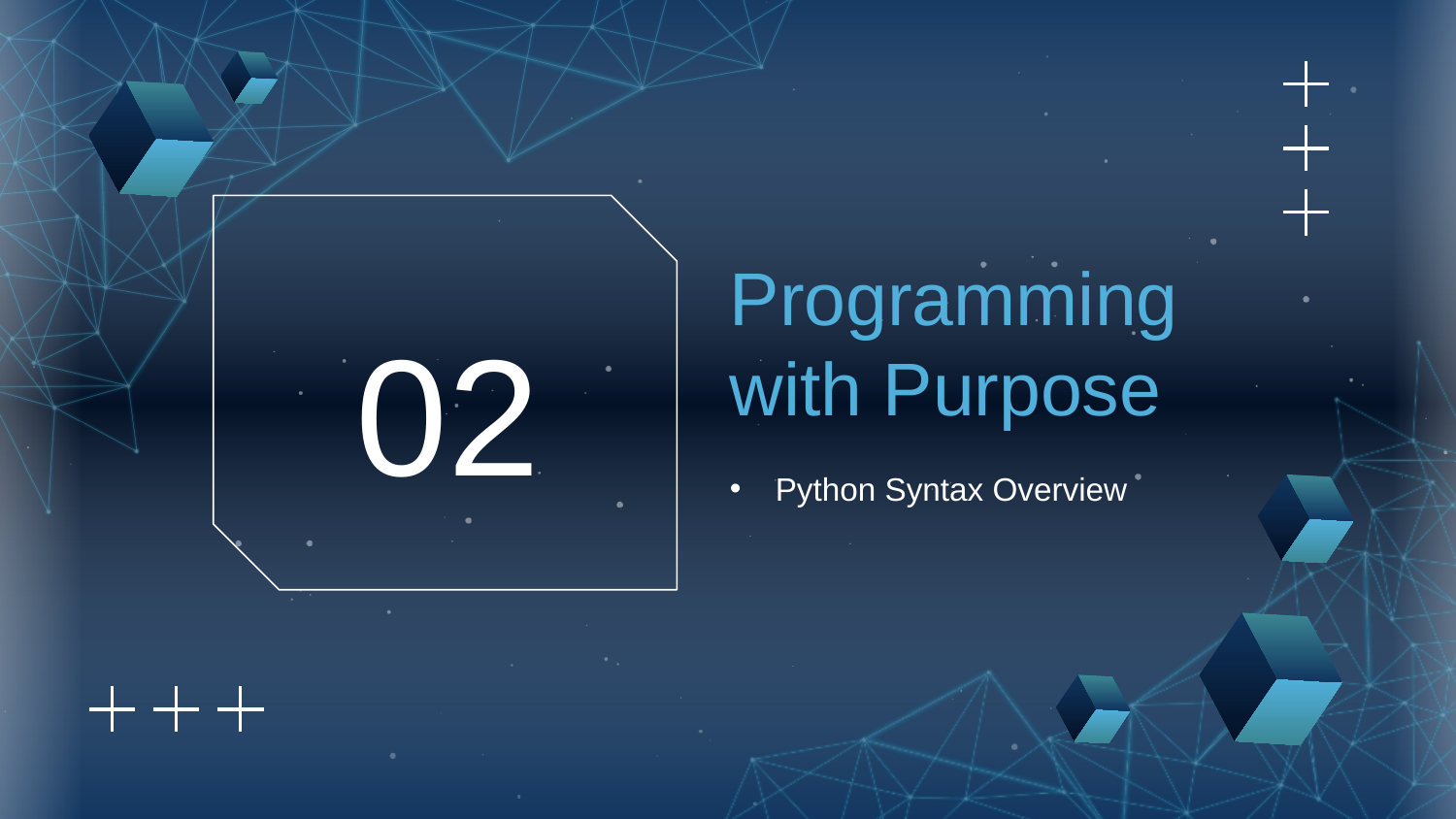

# Programming with Purpose
02
Python Syntax Overview